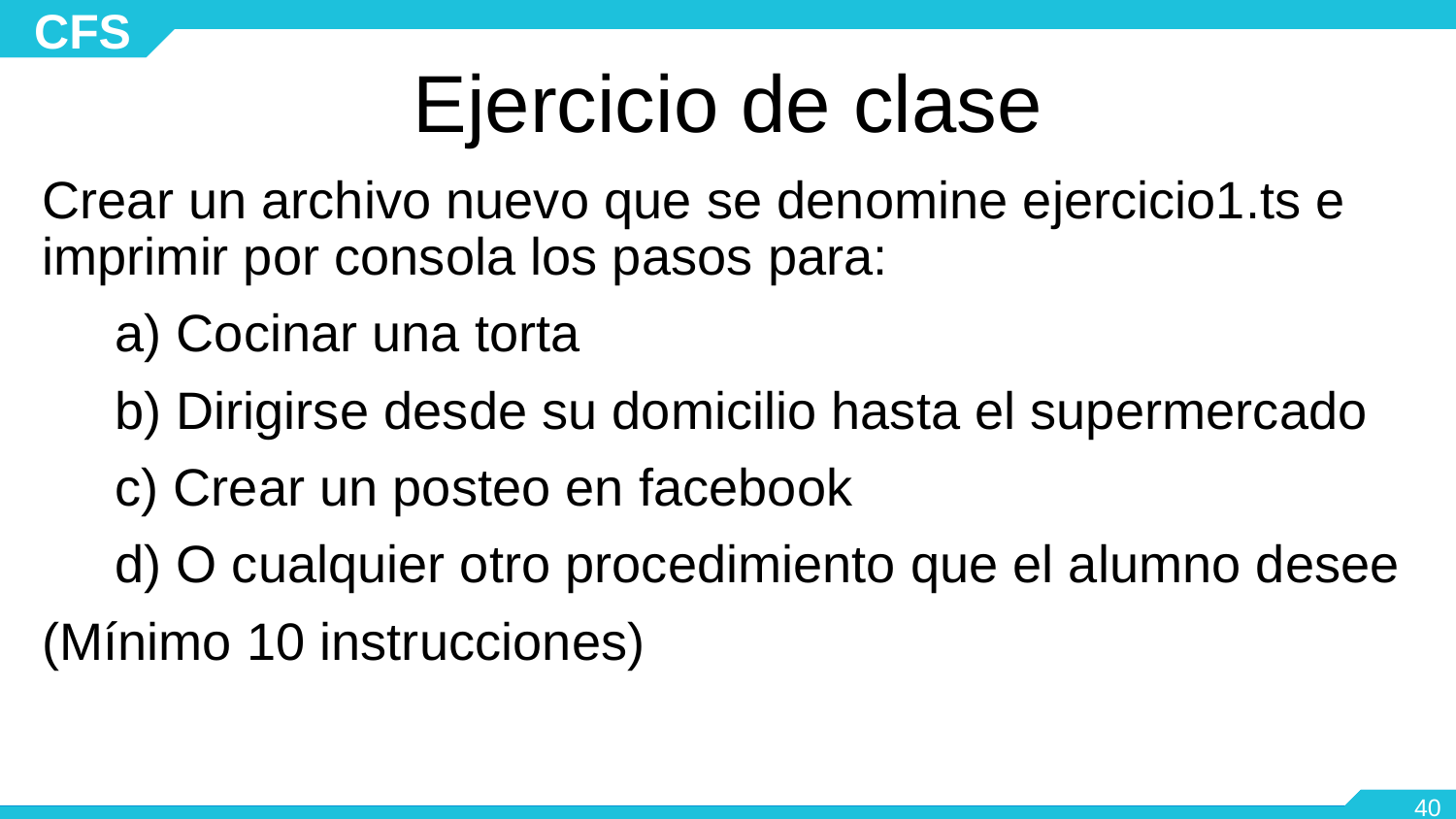

# Ejercicio de clase
Crear un archivo nuevo que se denomine ejercicio1.ts e imprimir por consola los pasos para:
a) Cocinar una torta
b) Dirigirse desde su domicilio hasta el supermercado
c) Crear un posteo en facebook
d) O cualquier otro procedimiento que el alumno desee
(Mínimo 10 instrucciones)
40